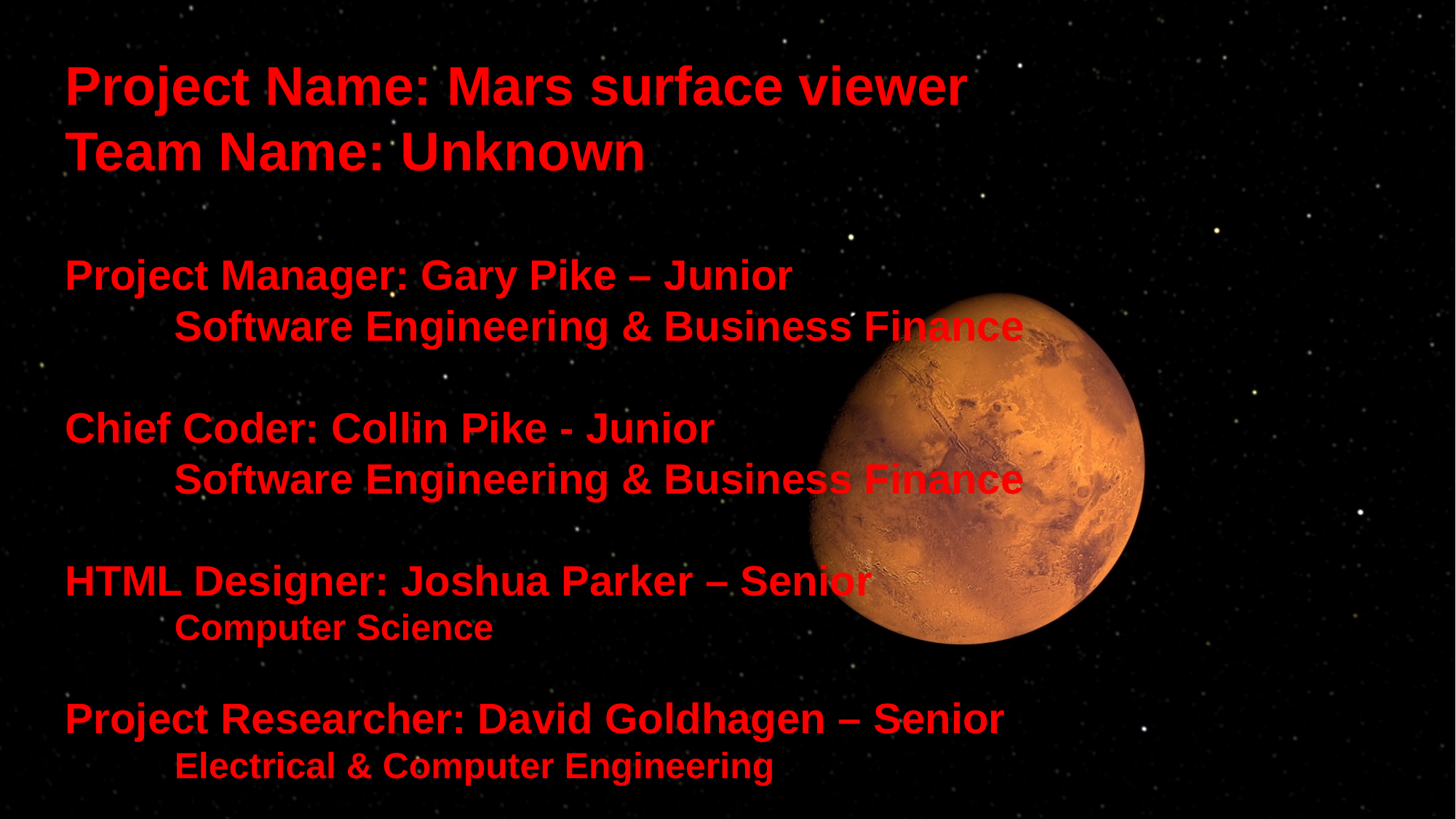

Project Name: Mars surface viewer
Team Name: Unknown

Project Manager: Gary Pike – Junior
	Software Engineering & Business Finance

Chief Coder: Collin Pike - Junior
	Software Engineering & Business Finance

HTML Designer: Joshua Parker – Senior
	Computer Science

Project Researcher: David Goldhagen – Senior
	Electrical & Computer Engineering